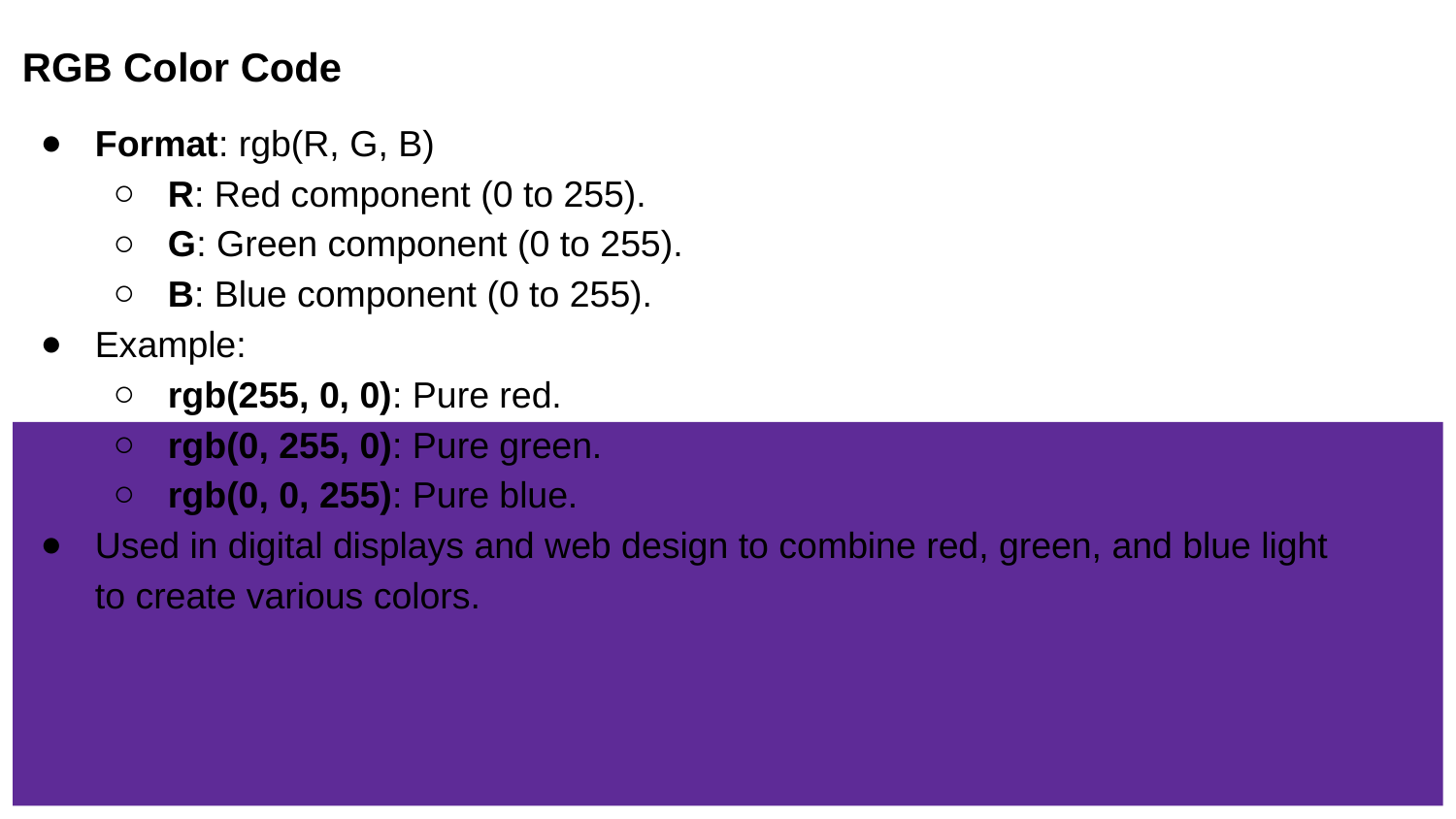

RGB Color Code
Format: rgb(R, G, B)
R: Red component (0 to 255).
G: Green component (0 to 255).
B: Blue component (0 to 255).
Example:
rgb(255, 0, 0): Pure red.
rgb(0, 255, 0): Pure green.
rgb(0, 0, 255): Pure blue.
Used in digital displays and web design to combine red, green, and blue light to create various colors.